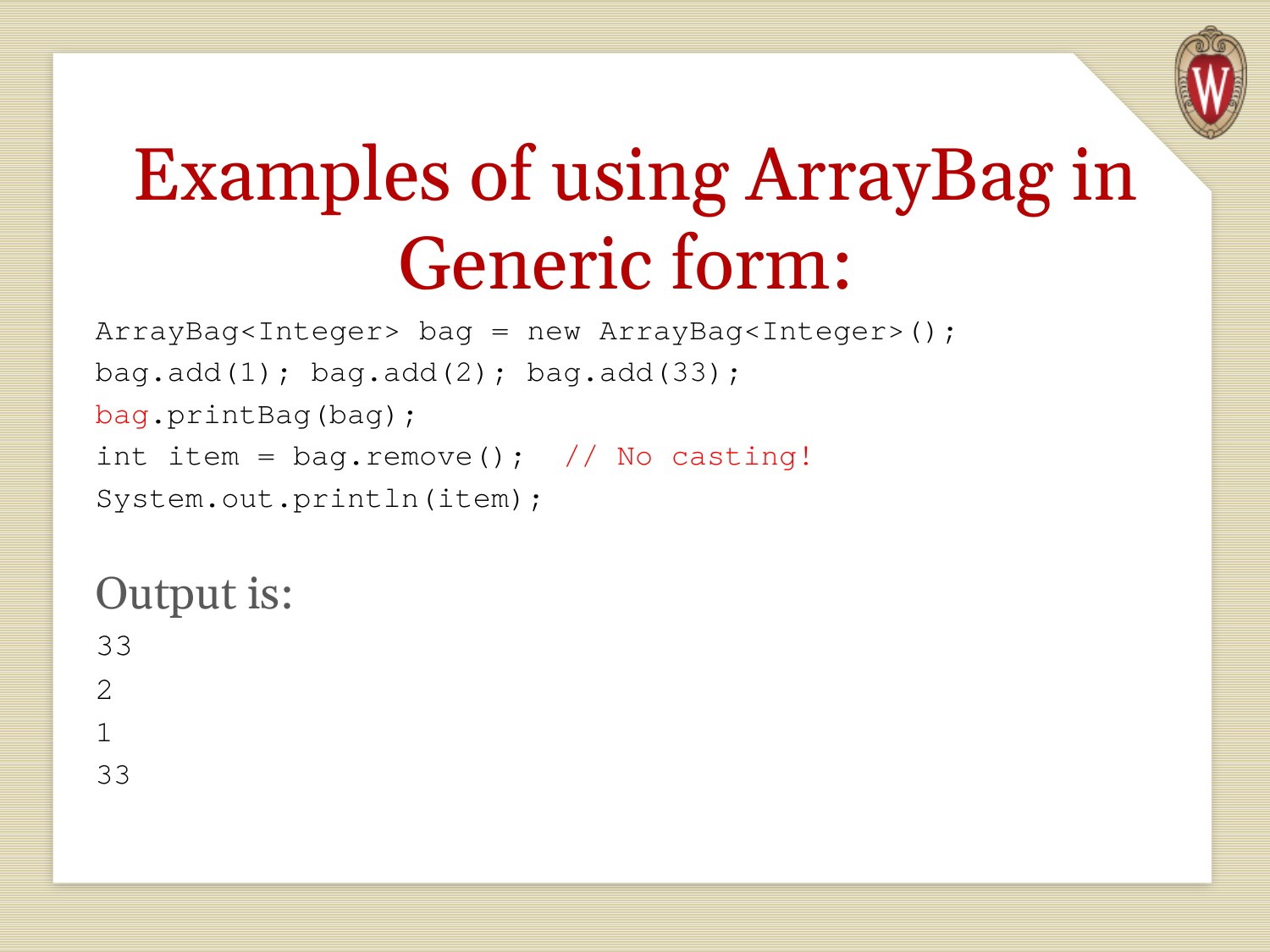

# Examples of using ArrayBag in Generic form:
ArrayBag<Integer> bag = new ArrayBag<Integer>();
bag.add(1); bag.add(2); bag.add(33);
bag.printBag(bag);
int item = bag.remove();  // No casting!
System.out.println(item);

Output is:
33
2
1
33